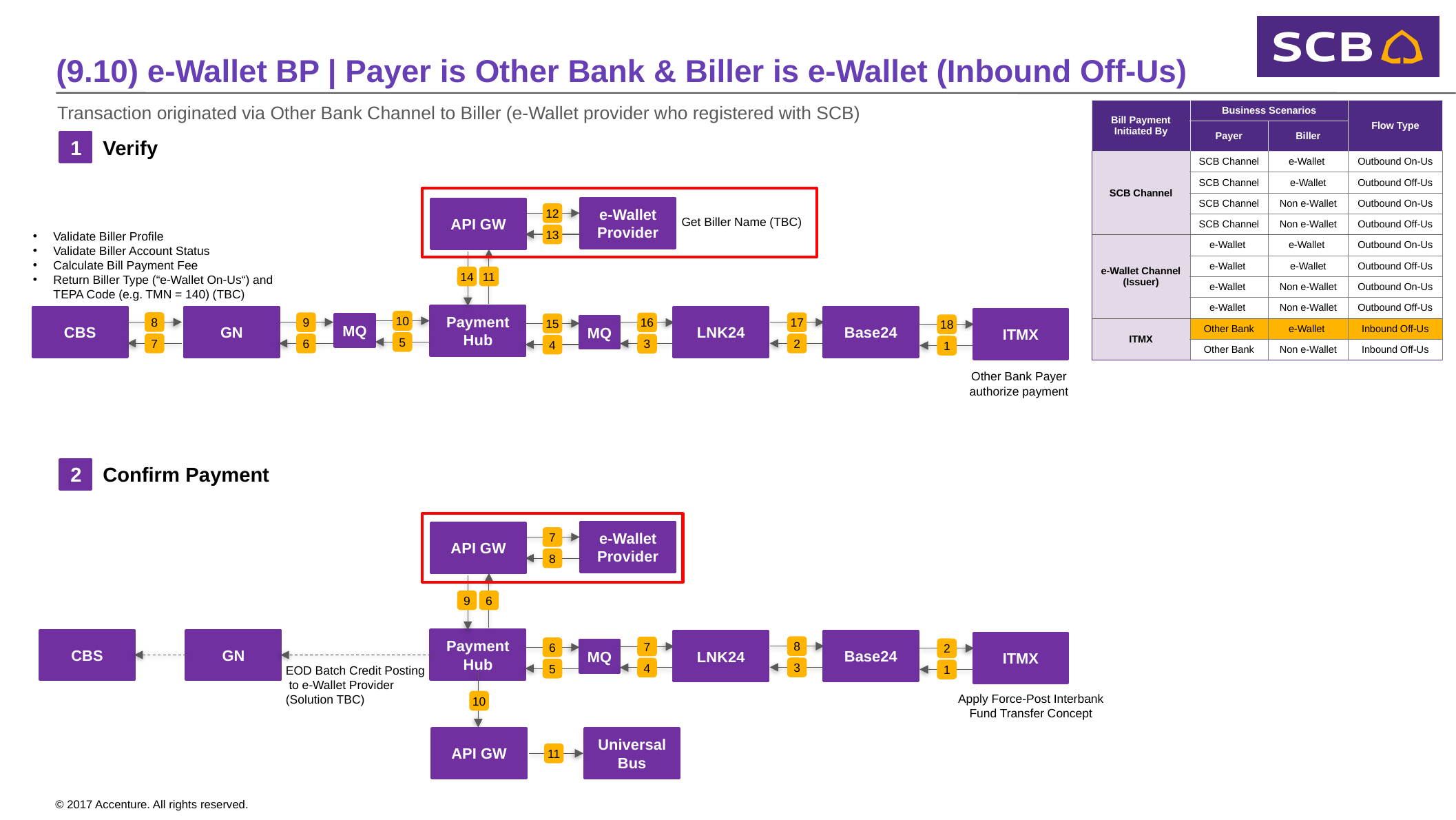

(9.10) e-Wallet BP | Payer is Other Bank & Biller is e-Wallet (Inbound Off-Us)
Transaction originated via Other Bank Channel to Biller (e-Wallet provider who registered with SCB)
| Bill Payment Initiated By | Business Scenarios |  | Flow Type |
| --- | --- | --- | --- |
|  | Payer | Biller |  |
| SCB Channel | SCB Channel | e-Wallet | Outbound On-Us |
|  | SCB Channel | e-Wallet | Outbound Off-Us |
|  | SCB Channel | Non e-Wallet | Outbound On-Us |
|  | SCB Channel | Non e-Wallet | Outbound Off-Us |
| e-Wallet Channel (Issuer) | e-Wallet | e-Wallet | Outbound On-Us |
|  | e-Wallet | e-Wallet | Outbound Off-Us |
|  | e-Wallet | Non e-Wallet | Outbound On-Us |
|  | e-Wallet | Non e-Wallet | Outbound Off-Us |
| ITMX | Other Bank | e-Wallet | Inbound Off-Us |
|  | Other Bank | Non e-Wallet | Inbound Off-Us |
1
Verify
Get Biller Name (TBC)

e-Wallet Provider
API GW
12
13
Validate Biller Profile
Validate Biller Account Status
Calculate Bill Payment Fee
Return Biller Type (“e-Wallet On-Us“) and TEPA Code (e.g. TMN = 140) (TBC)
14
11
Payment Hub
CBS
Base24
GN
LNK24
ITMX
10
5
8
7
9
6
17
2
16
3
15
4
18
1
MQ
MQ
Other Bank Payer
authorize payment
2
Confirm Payment

e-Wallet Provider
API GW
7
8
9
6
Payment Hub
CBS
GN
Base24
LNK24
ITMX
8
3
7
4
6
5
2
1
MQ
EOD Batch Credit Posting
 to e-Wallet Provider
(Solution TBC)
Apply Force-Post Interbank
Fund Transfer Concept
10
API GW
Universal Bus
11